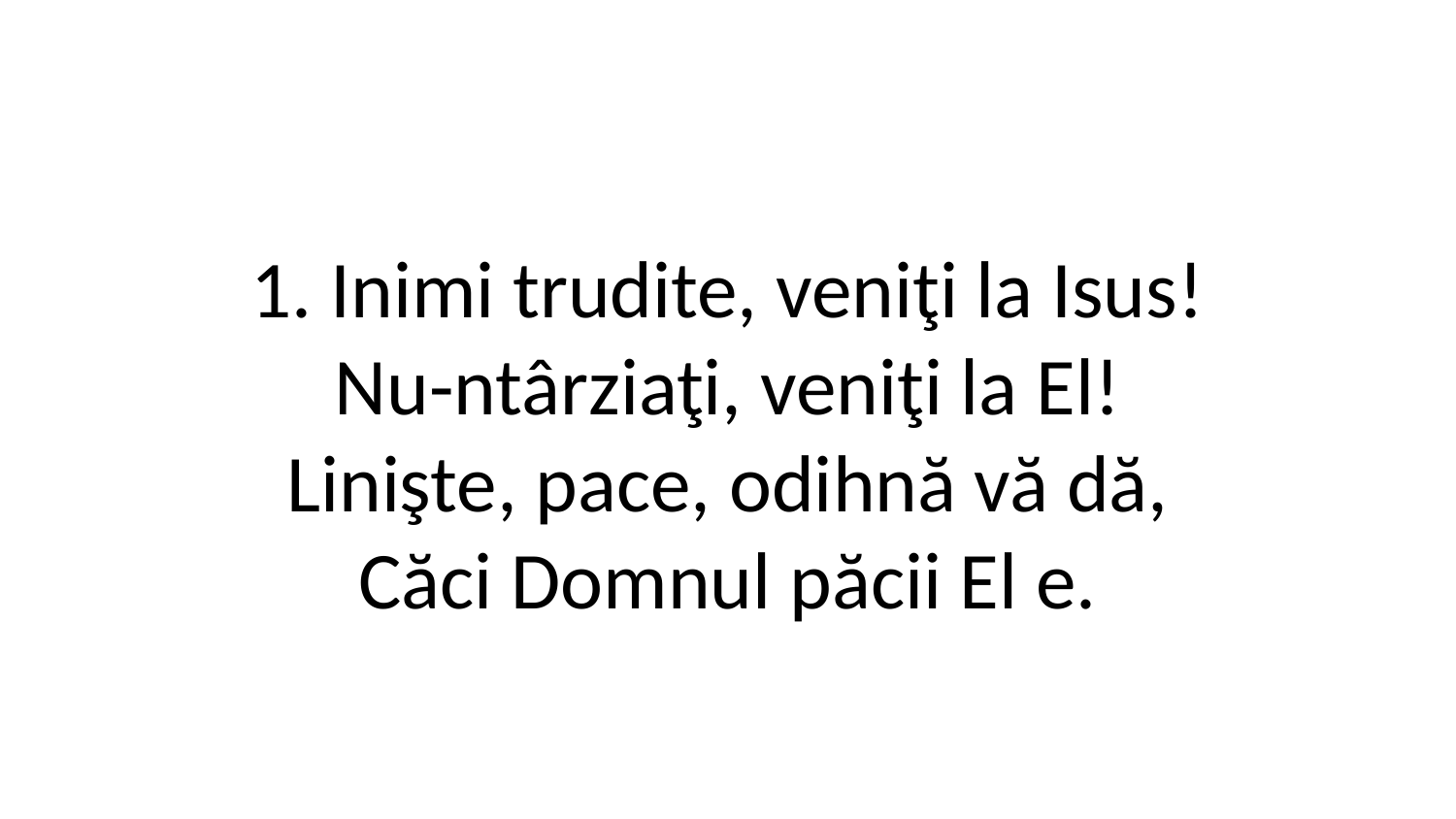

1. Inimi trudite, veniţi la Isus!
Nu-ntârziaţi, veniţi la El!
Linişte, pace, odihnă vă dă,
Căci Domnul păcii El e.